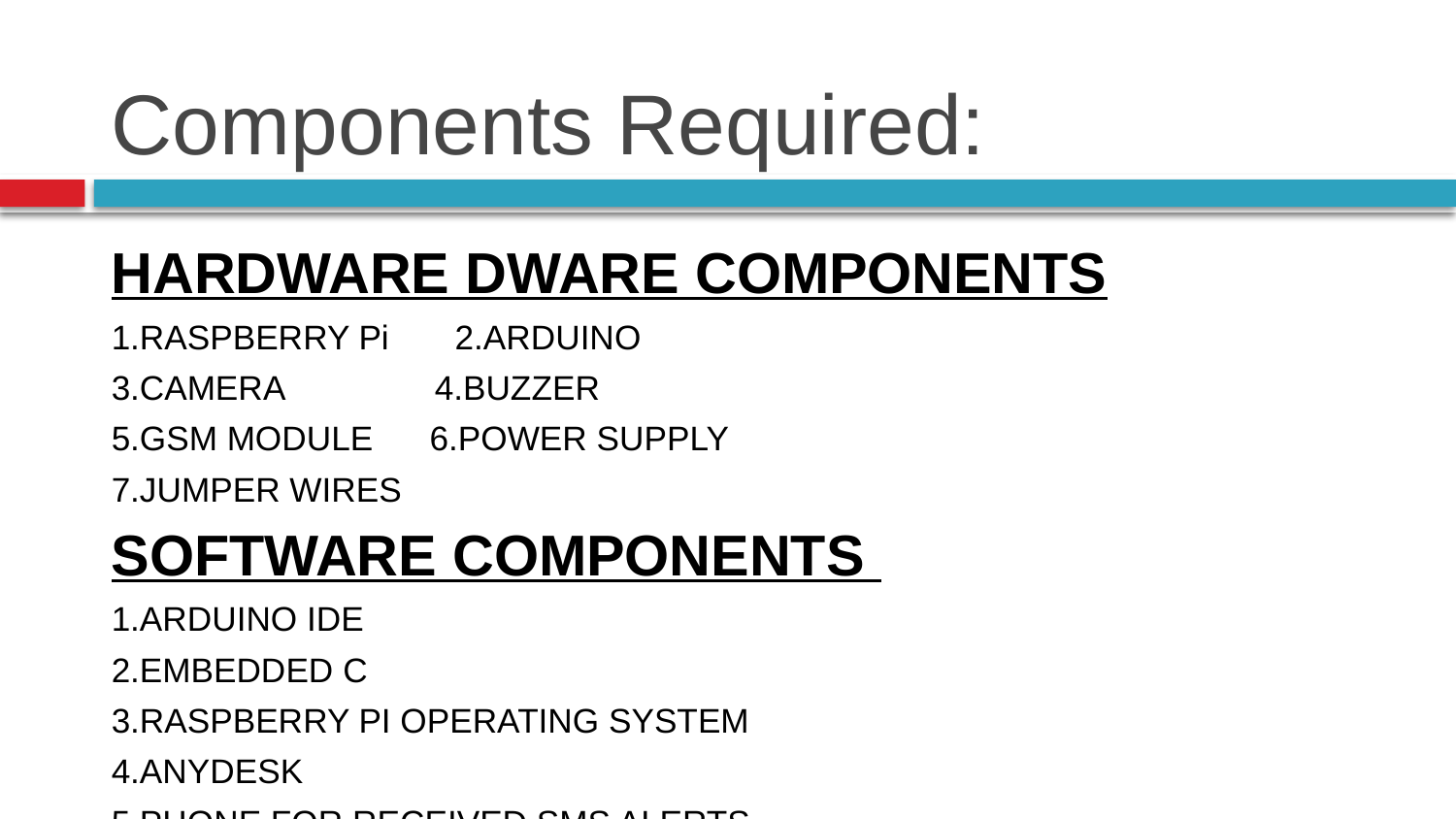

# Components Required:
HARDWARE DWARE COMPONENTS
1.RASPBERRY Pi       2.ARDUINO
3.CAMERA                4.BUZZER
5.GSM MODULE      6.POWER SUPPLY
7.JUMPER WIRES
SOFTWARE COMPONENTS
1.ARDUINO IDE
2.EMBEDDED C
3.RASPBERRY PI OPERATING SYSTEM
4.ANYDESK
5.PHONE FOR RECEIVED SMS ALERTS